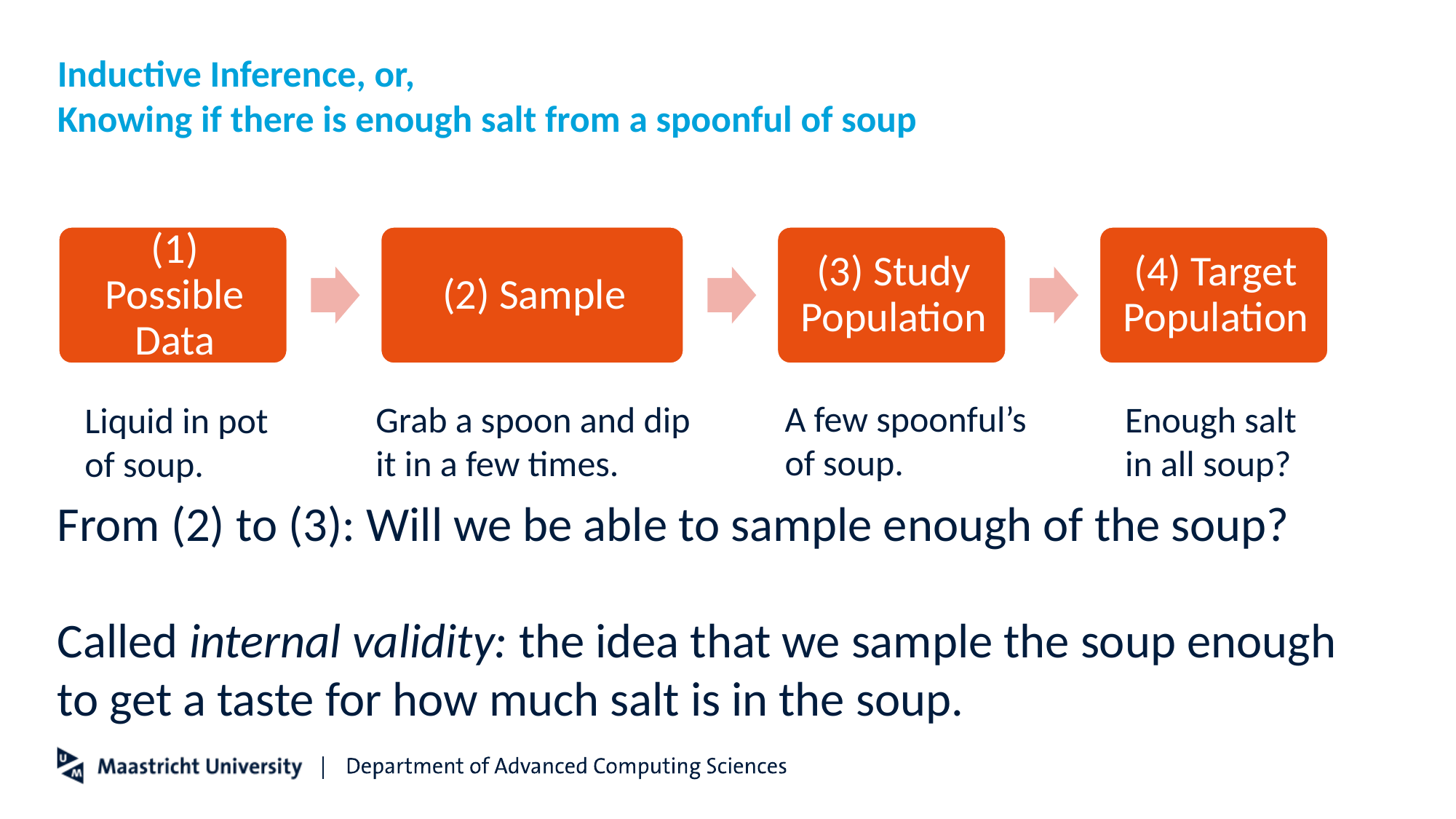

# Inductive Inference, or, Knowing if there is enough salt from a spoonful of soup
(1) Possible Data

(2) Sample

(3) Study Population

(4) Target Population
A few spoonful’s of soup.
Grab a spoon and dip it in a few times.
Enough salt in all soup?
Liquid in pot of soup.
From (2) to (3): Will we be able to sample enough of the soup?
Called internal validity: the idea that we sample the soup enough to get a taste for how much salt is in the soup.